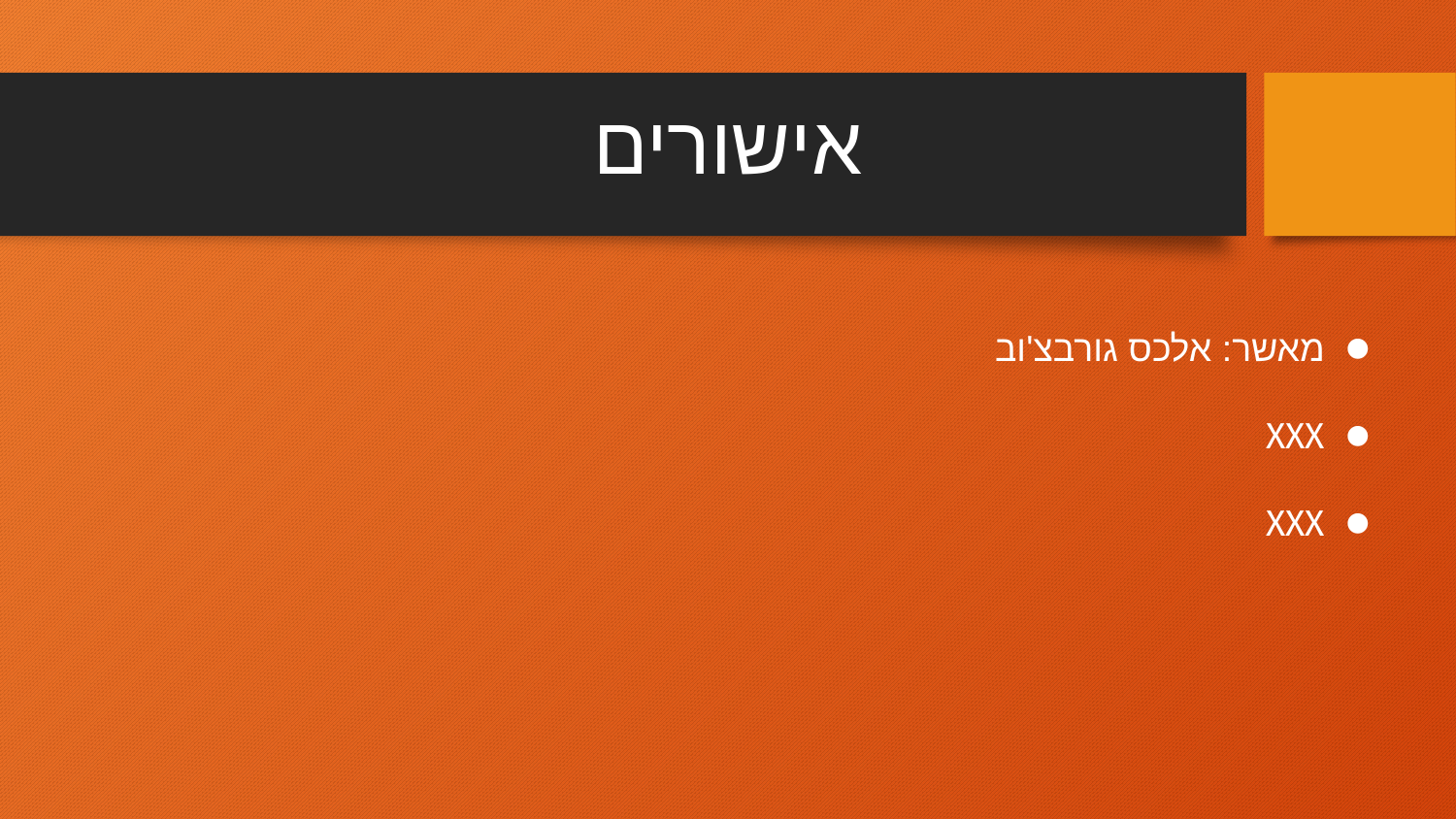

# אישורים
מאשר: אלכס גורבצ'וב
XXX
XXX